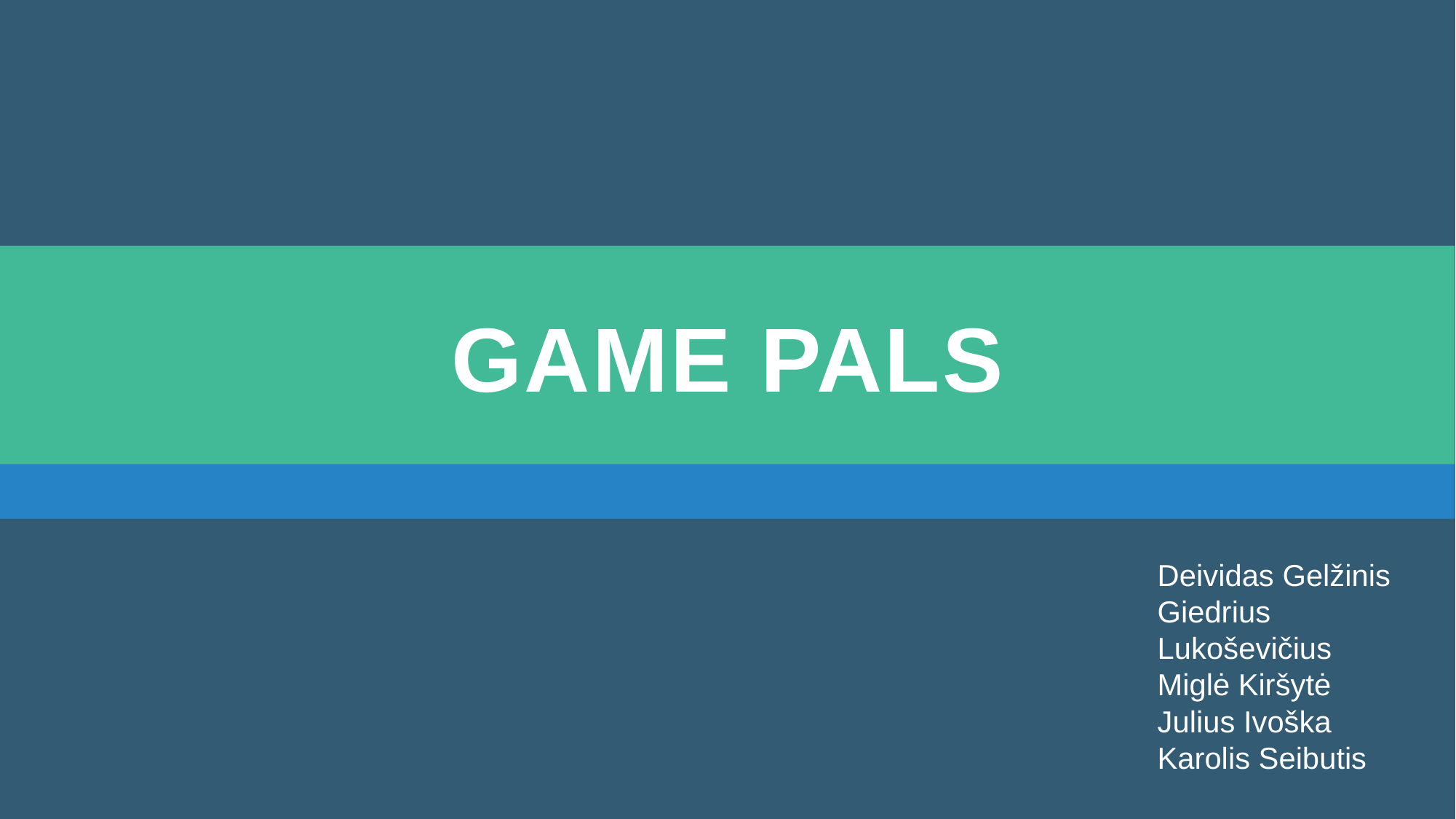

# Game Pals
Deividas Gelžinis
Giedrius Lukoševičius
Miglė Kiršytė
Julius Ivoška
Karolis Seibutis